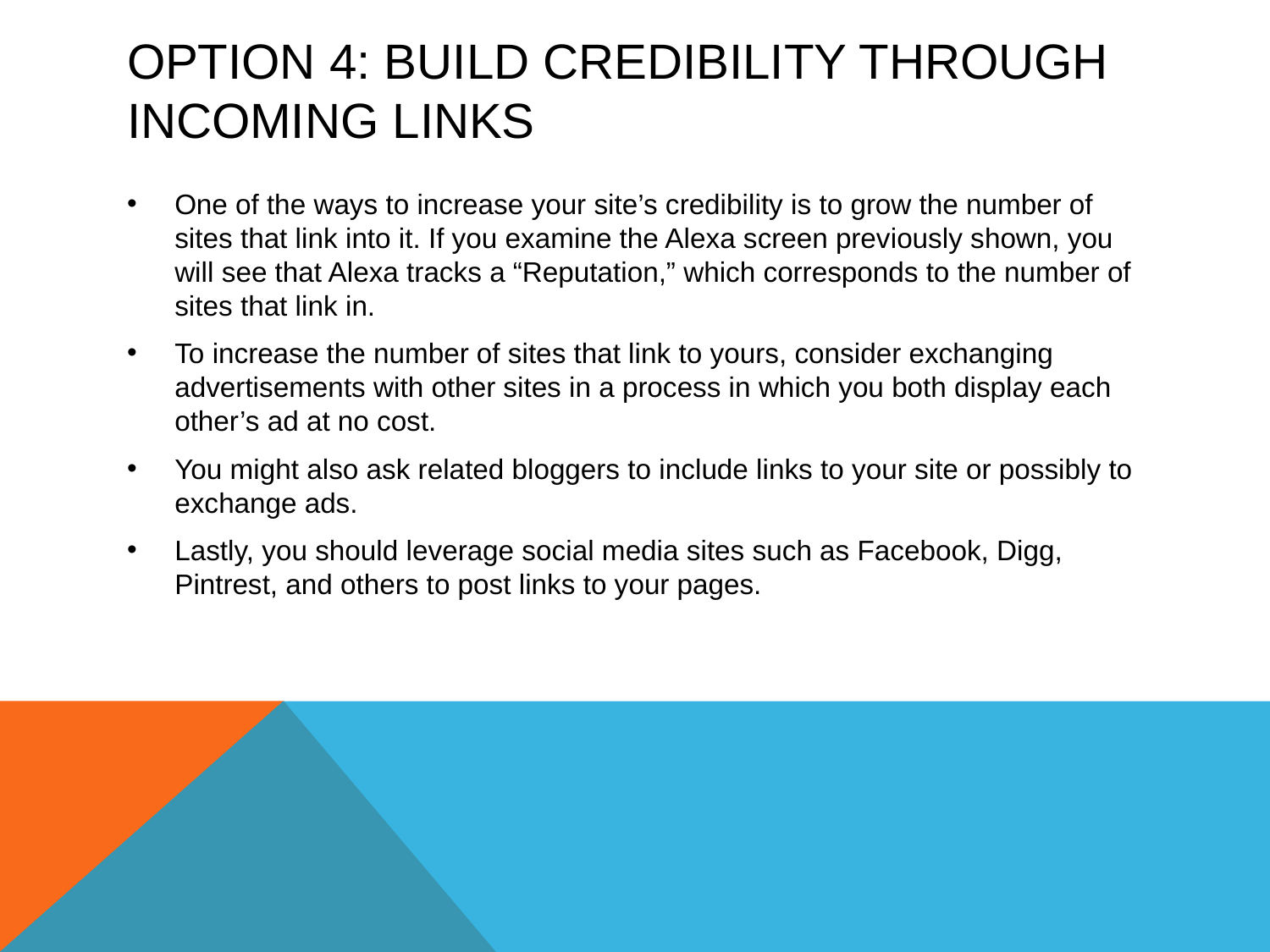

# Option 4: Build Credibility Through Incoming Links
One of the ways to increase your site’s credibility is to grow the number of sites that link into it. If you examine the Alexa screen previously shown, you will see that Alexa tracks a “Reputation,” which corresponds to the number of sites that link in.
To increase the number of sites that link to yours, consider exchanging advertisements with other sites in a process in which you both display each other’s ad at no cost.
You might also ask related bloggers to include links to your site or possibly to exchange ads.
Lastly, you should leverage social media sites such as Facebook, Digg, Pintrest, and others to post links to your pages.